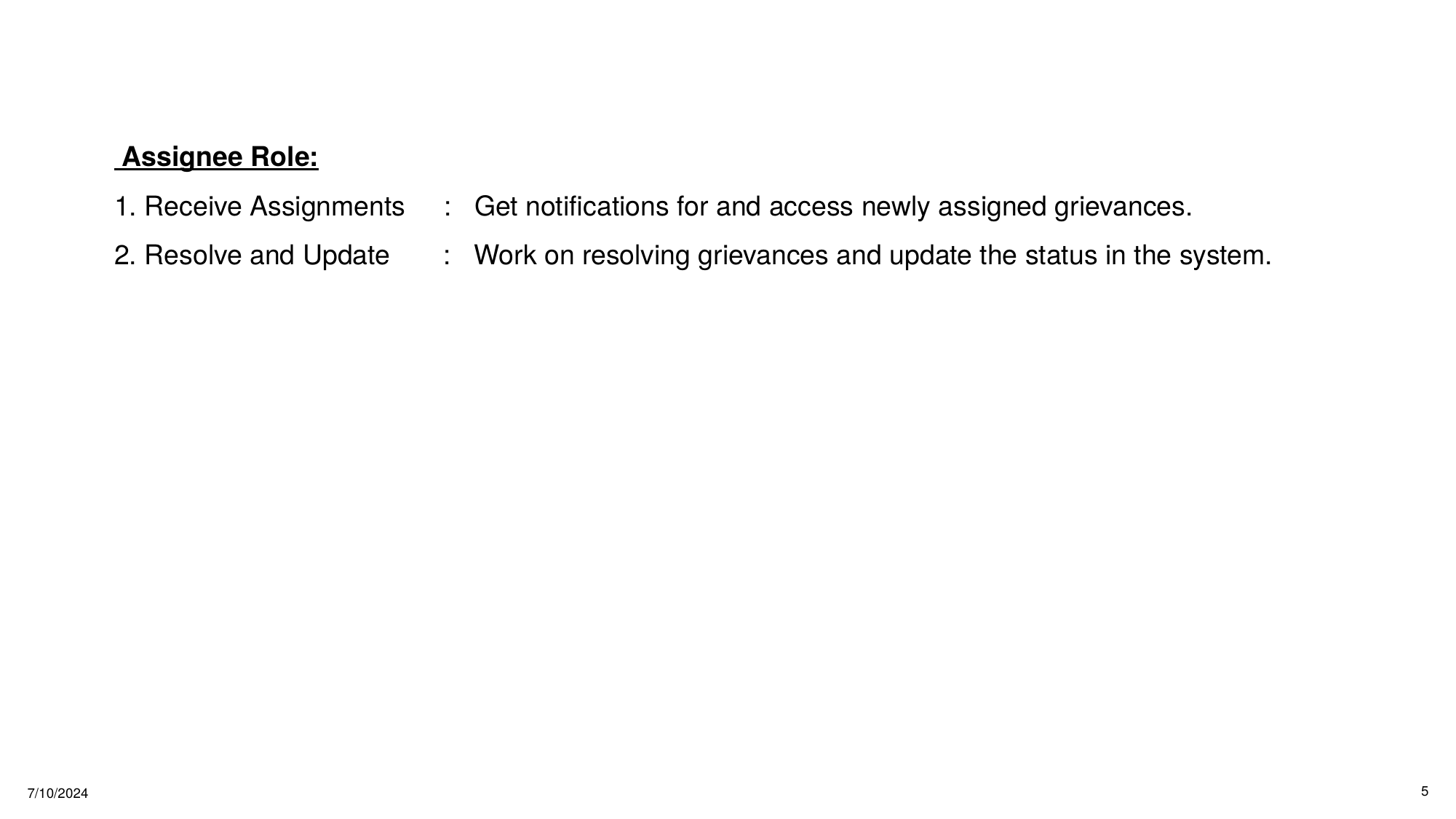

Assignee Role:
1. Receive Assignments     :   Get notifications for and access newly assigned grievances.
2. Resolve and Update       :   Work on resolving grievances and update the status in the system.

7/10/2024

5